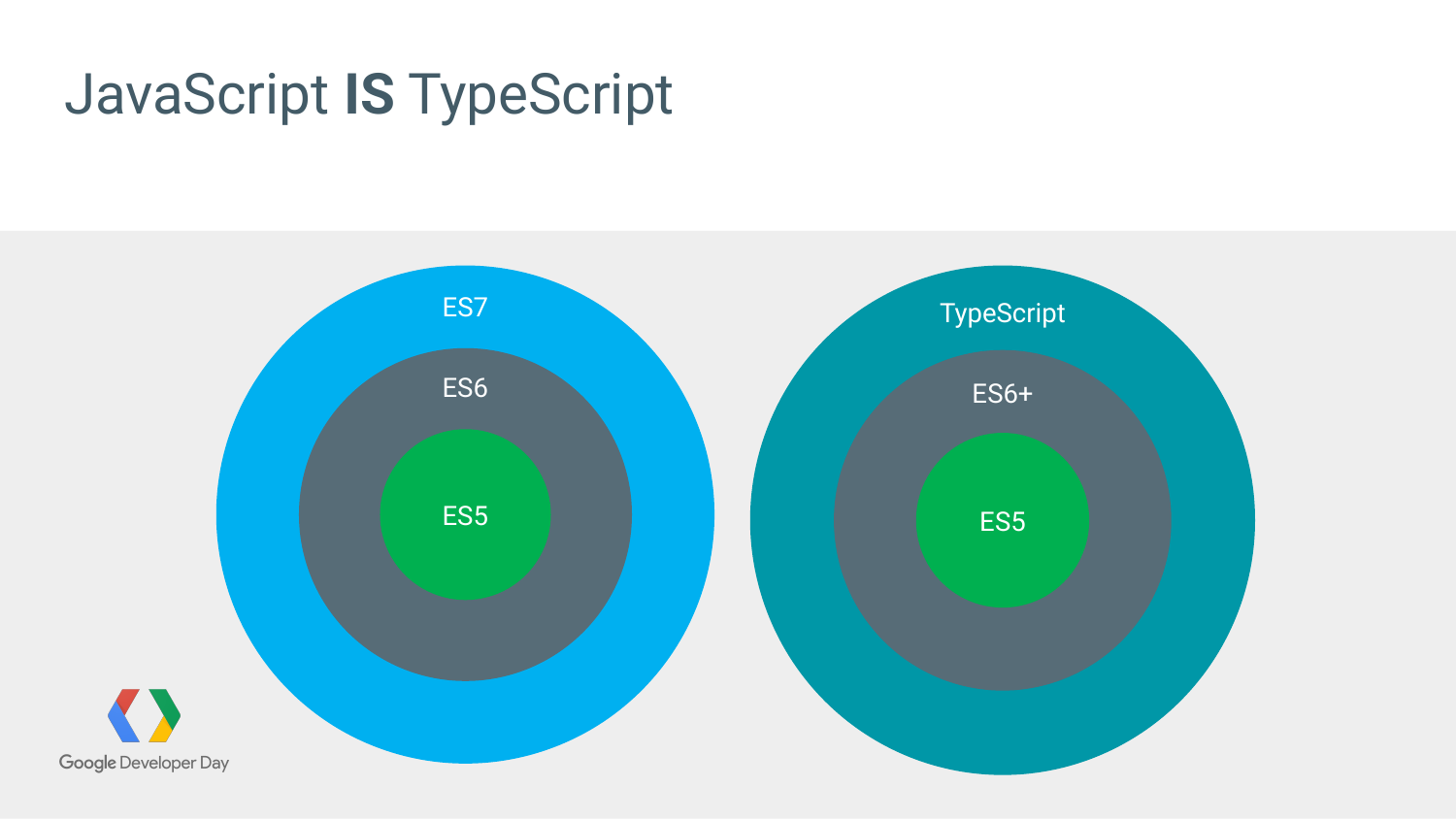

# JavaScript IS TypeScript

ES7

TypeScript

ES6

ES6+

ES5
ES5